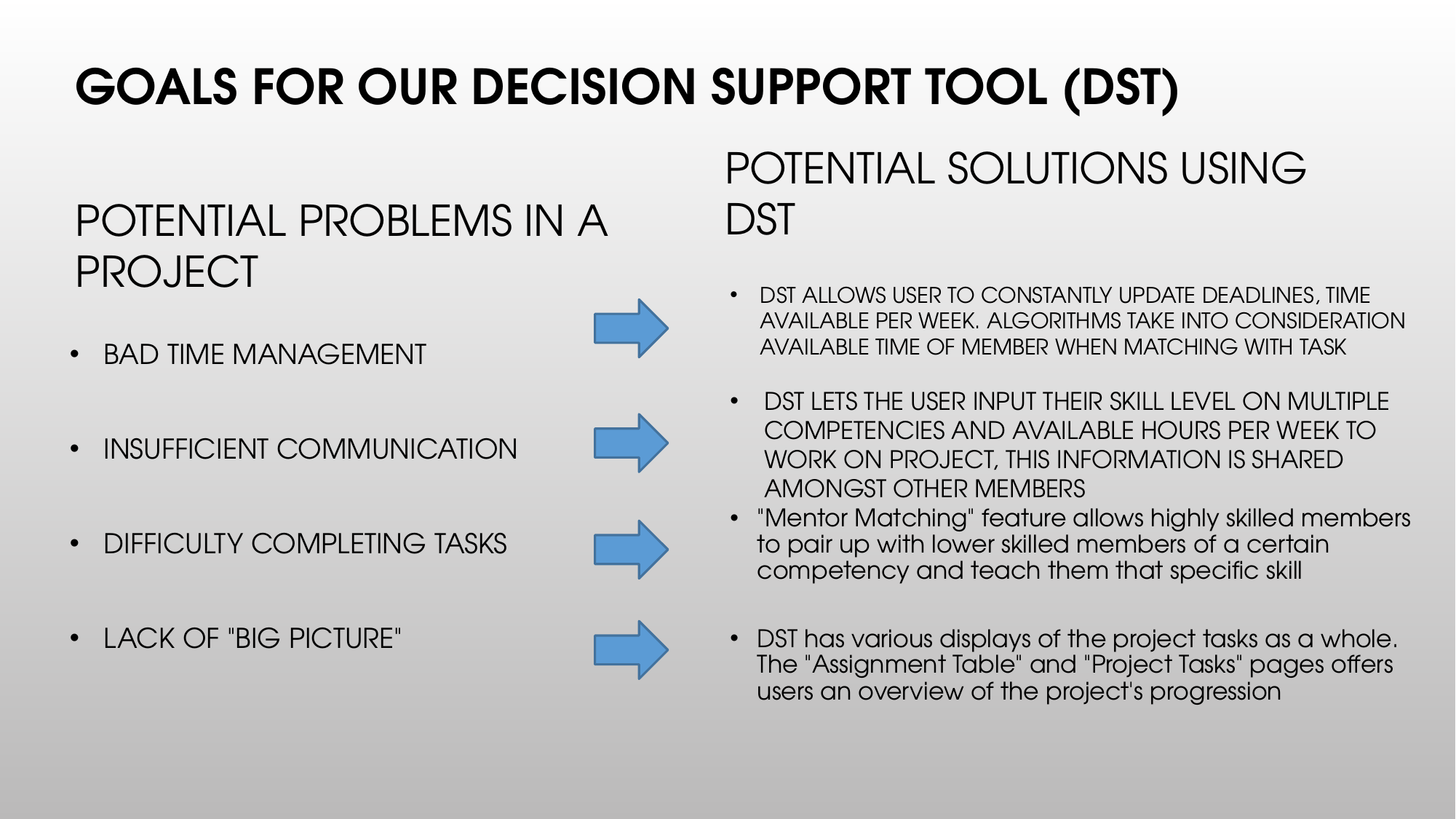

# Goals for Our Decision Support Tool (DST)
Potential Solutions Using DST
Potential Problems in a Project
DST allows user to constantly update deadlines, time available per week. Algorithms take into consideration available time of member when matching with task

Bad time management

Insufficient communication

Difficulty completing tasks

Lack of "Big Picture"

DST lets the user input their skill level on multiple competencies and available hours per week to work on project, this information is shared amongst other members

"Mentor Matching" feature allows highly skilled members to pair up with lower skilled members of a certain competency and teach them that specific skill

DST has various displays of the project tasks as a whole. The "Assignment Table" and "Project Tasks" pages offers users an overview of the project's progression